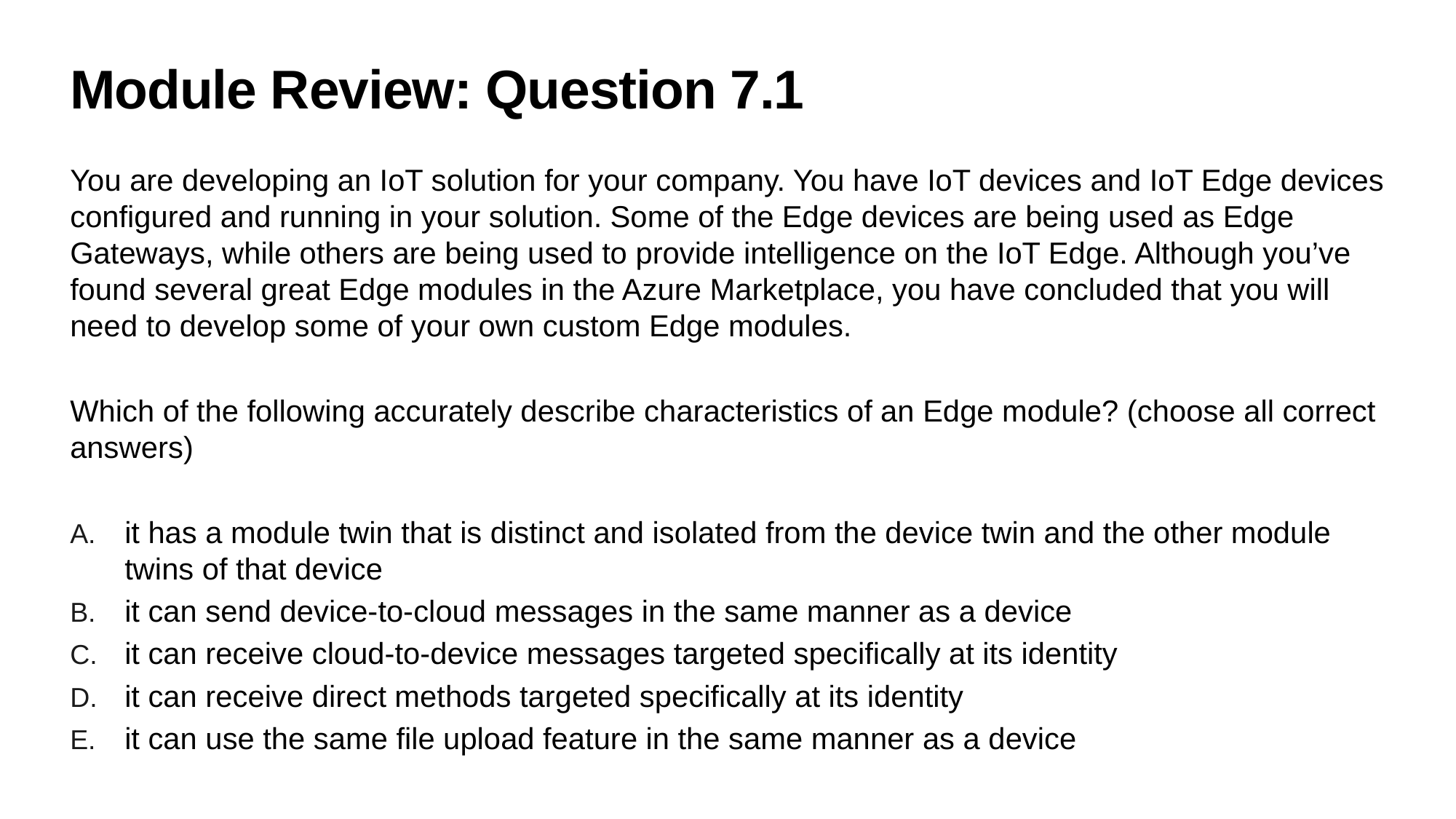

# Module Review: Question 7.1
You are developing an IoT solution for your company. You have IoT devices and IoT Edge devices configured and running in your solution. Some of the Edge devices are being used as Edge Gateways, while others are being used to provide intelligence on the IoT Edge. Although you’ve found several great Edge modules in the Azure Marketplace, you have concluded that you will need to develop some of your own custom Edge modules.

Which of the following accurately describe characteristics of an Edge module? (choose all correct answers)

it has a module twin that is distinct and isolated from the device twin and the other module twins of that device
it can send device-to-cloud messages in the same manner as a device
it can receive cloud-to-device messages targeted specifically at its identity
it can receive direct methods targeted specifically at its identity
it can use the same file upload feature in the same manner as a device